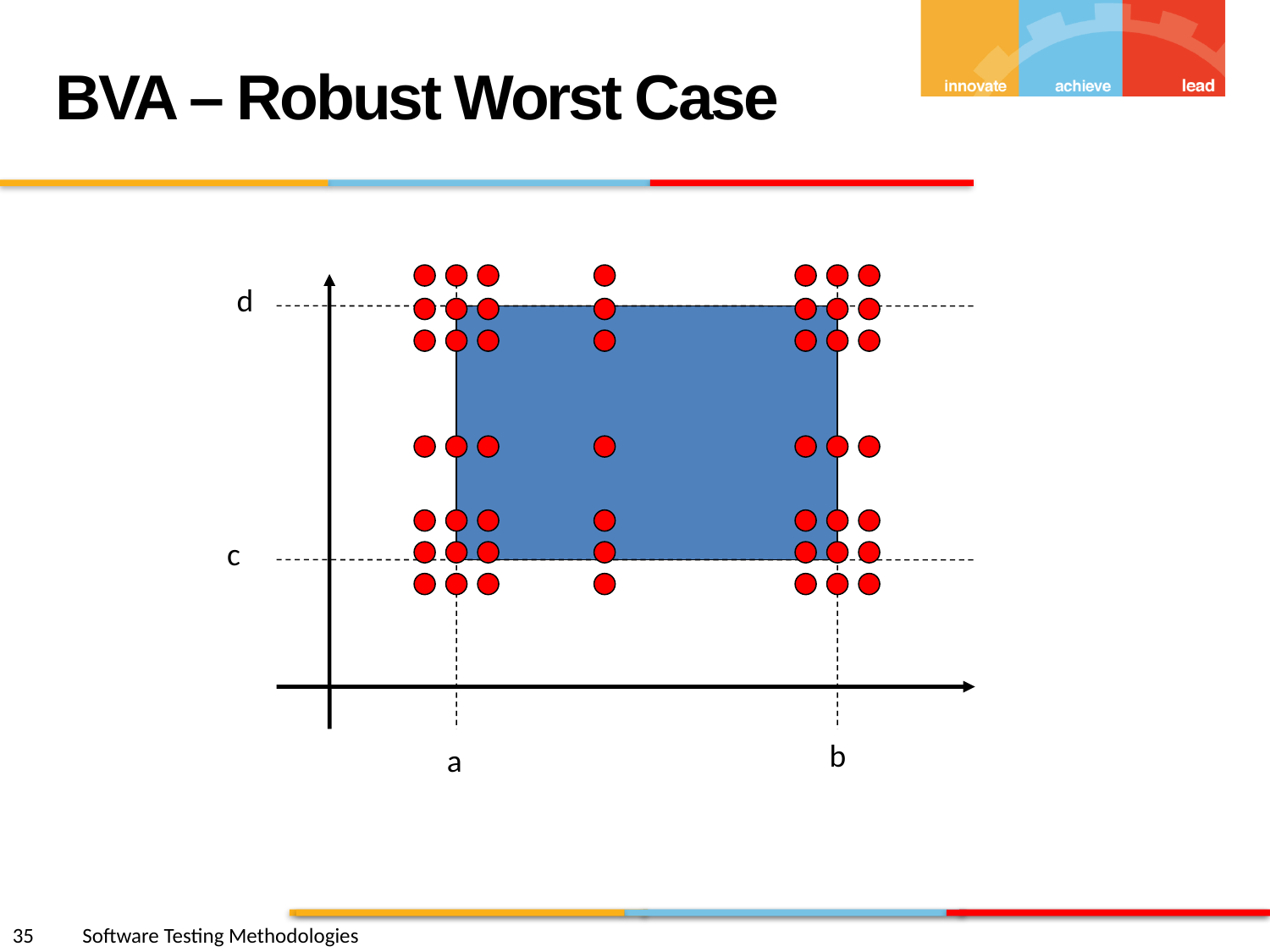

BVA – Robust Worst Case

d

c

b
a